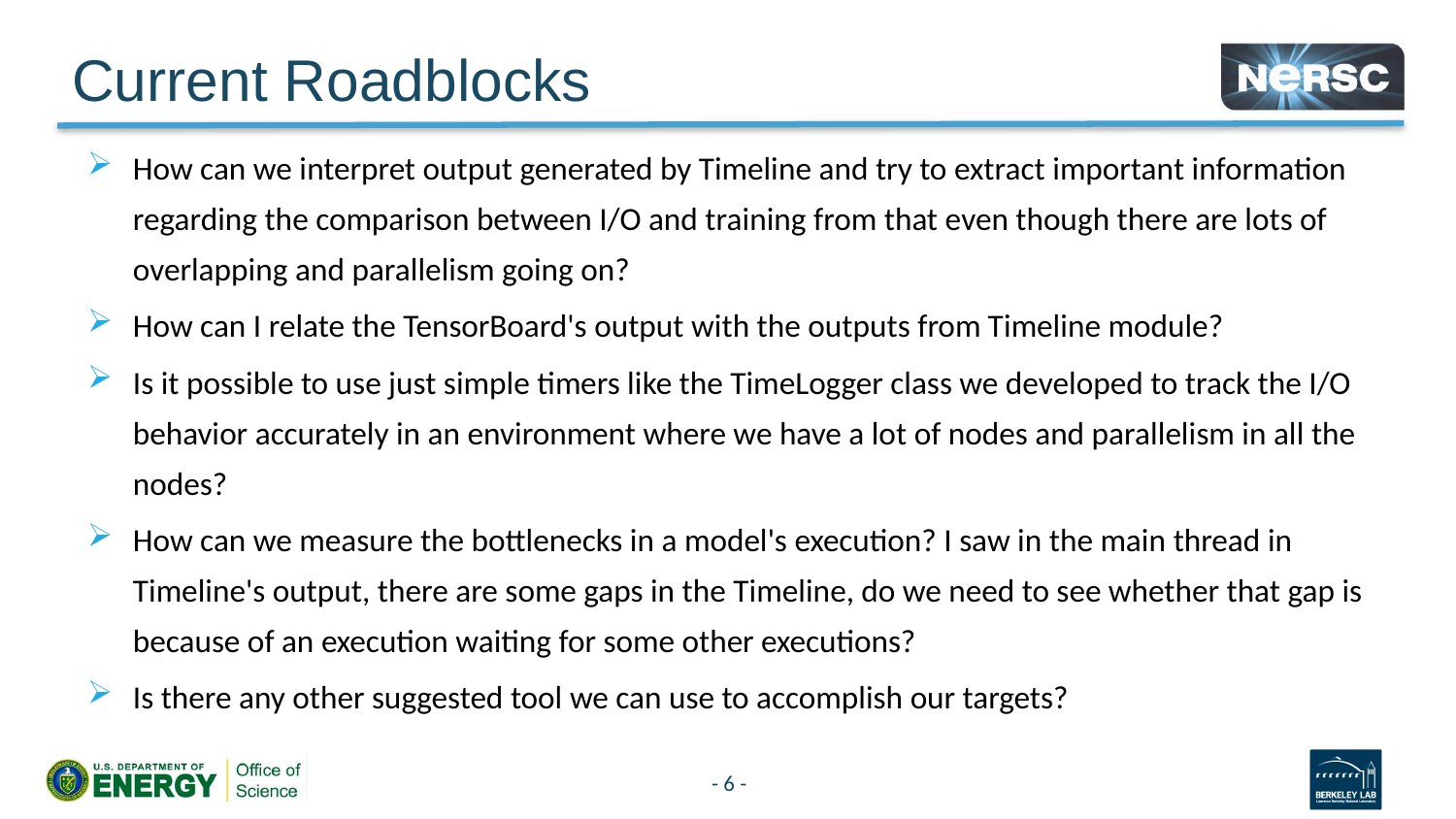

# Current Roadblocks
How can we interpret output generated by Timeline and try to extract important information regarding the comparison between I/O and training from that even though there are lots of overlapping and parallelism going on?
How can I relate the TensorBoard's output with the outputs from Timeline module?
Is it possible to use just simple timers like the TimeLogger class we developed to track the I/O behavior accurately in an environment where we have a lot of nodes and parallelism in all the nodes?
How can we measure the bottlenecks in a model's execution? I saw in the main thread in Timeline's output, there are some gaps in the Timeline, do we need to see whether that gap is because of an execution waiting for some other executions?
Is there any other suggested tool we can use to accomplish our targets?
6